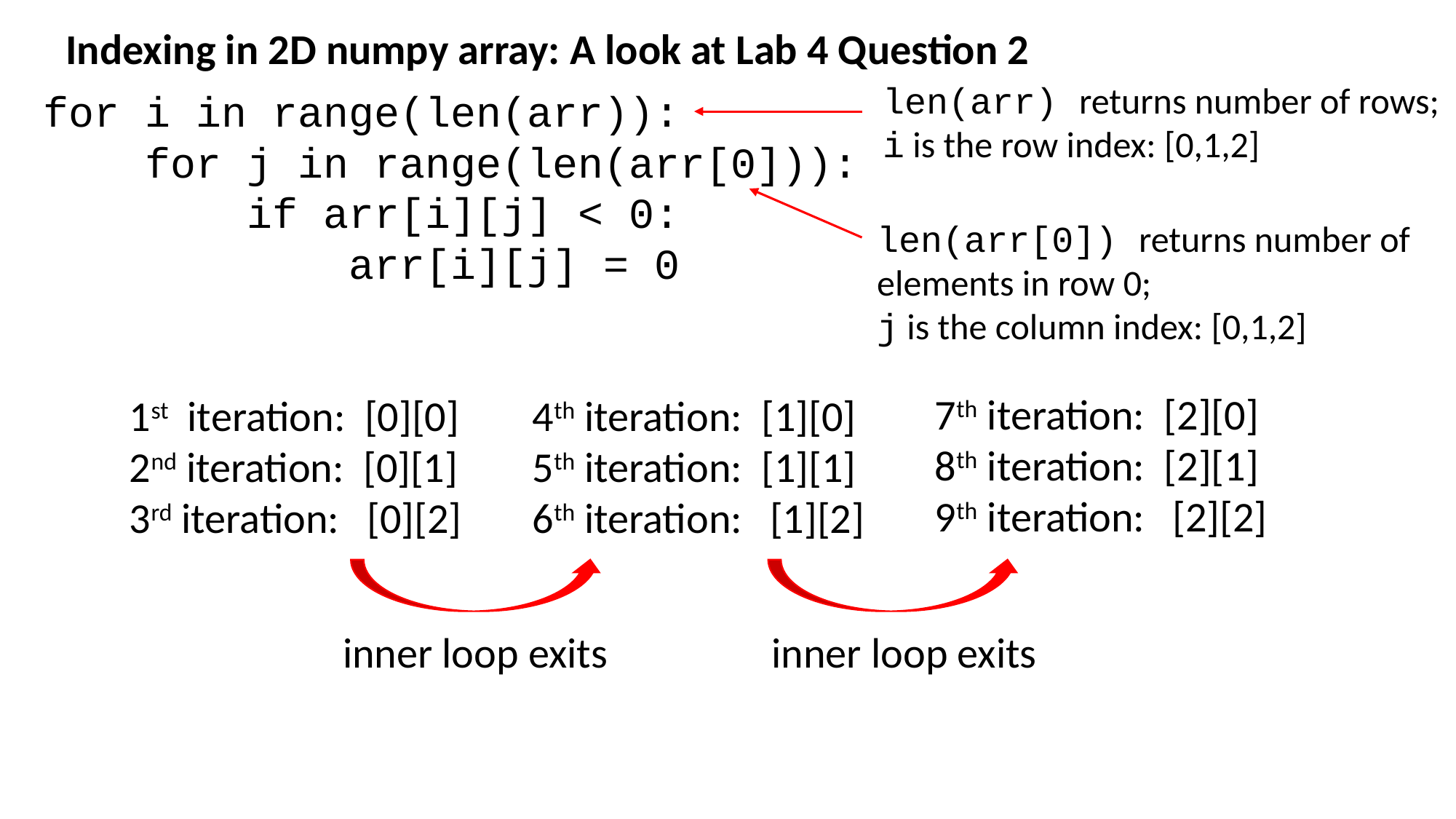

Indexing in 2D numpy array: A look at Lab 4 Question 2
len(arr) returns number of rows; i is the row index: [0,1,2]
for i in range(len(arr)):
    for j in range(len(arr[0])):
        if arr[i][j] < 0:
            arr[i][j] = 0

len(arr[0]) returns number of elements in row 0;
j is the column index: [0,1,2]
7th iteration:  [2][0]
8th iteration:  [2][1]
9th iteration:	  [2][2]
1st  iteration:  [0][0]
2nd iteration:  [0][1]
3rd iteration:	  [0][2]
4th iteration:  [1][0]
5th iteration:  [1][1]
6th iteration:	  [1][2]

inner loop exits
inner loop exits